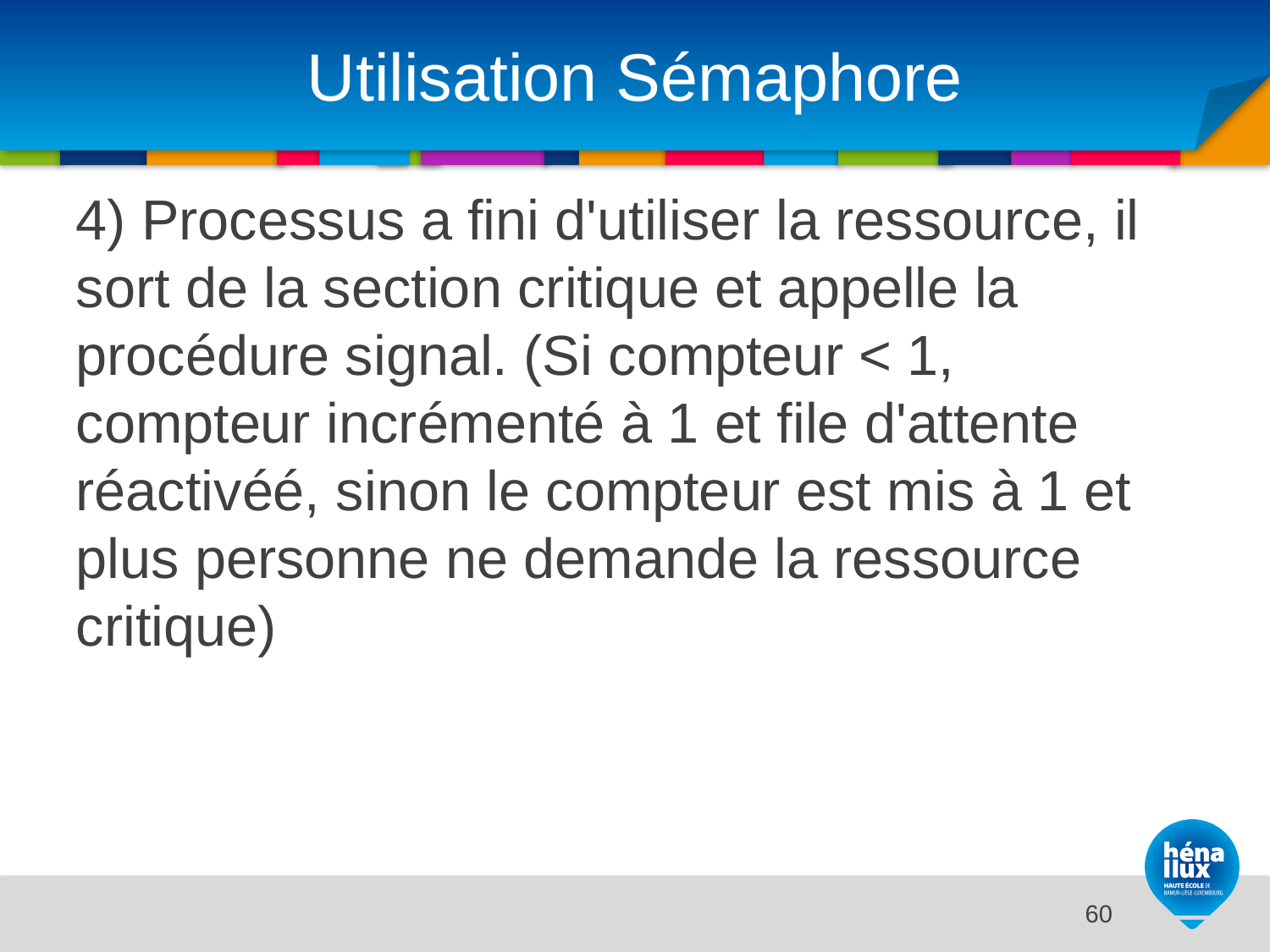

# Utilisation Sémaphore
4) Processus a fini d'utiliser la ressource, il sort de la section critique et appelle la procédure signal. (Si compteur < 1, compteur incrémenté à 1 et file d'attente réactivéé, sinon le compteur est mis à 1 et plus personne ne demande la ressource critique)

60